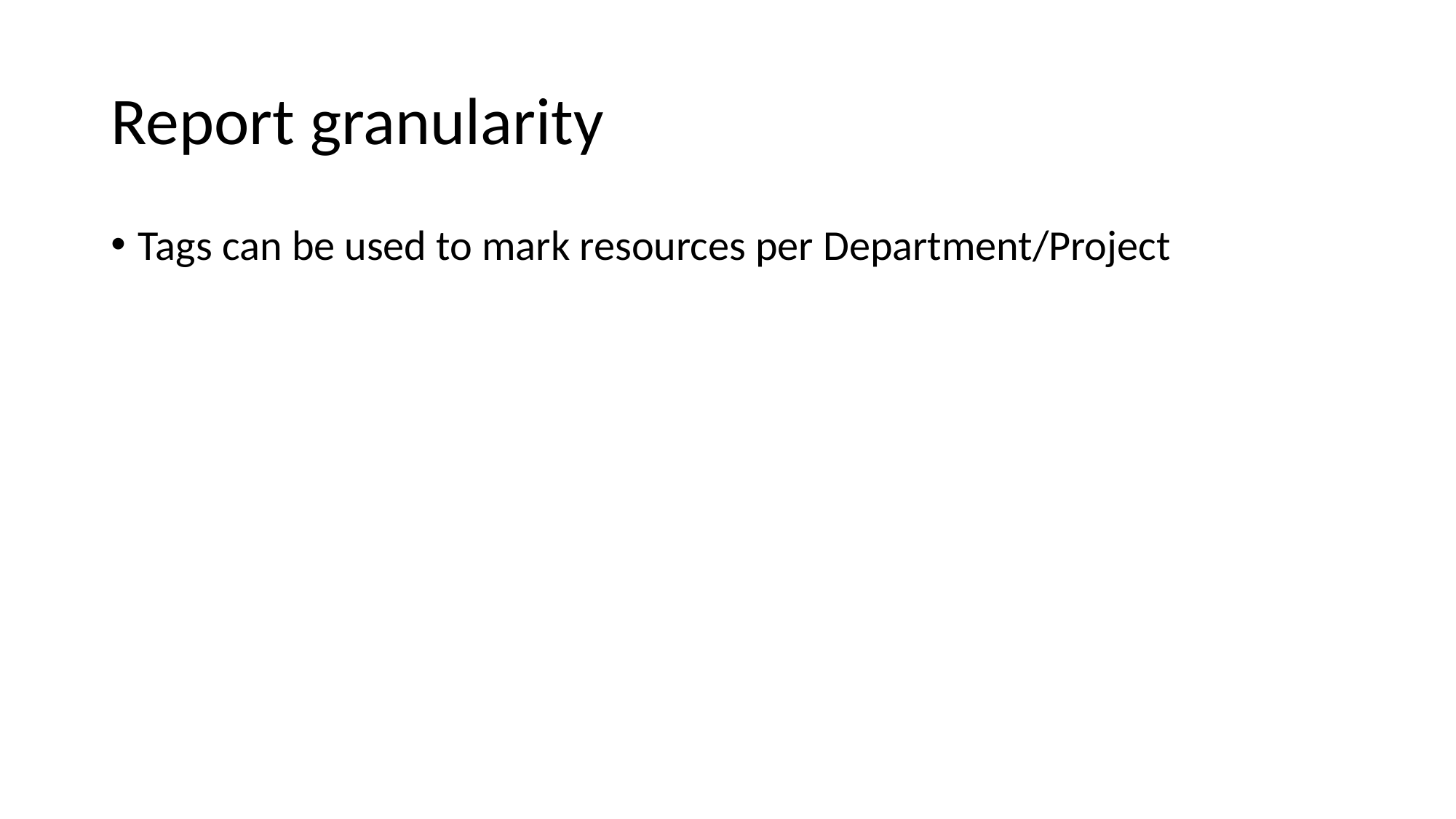

# Report granularity
Tags can be used to mark resources per Department/Project